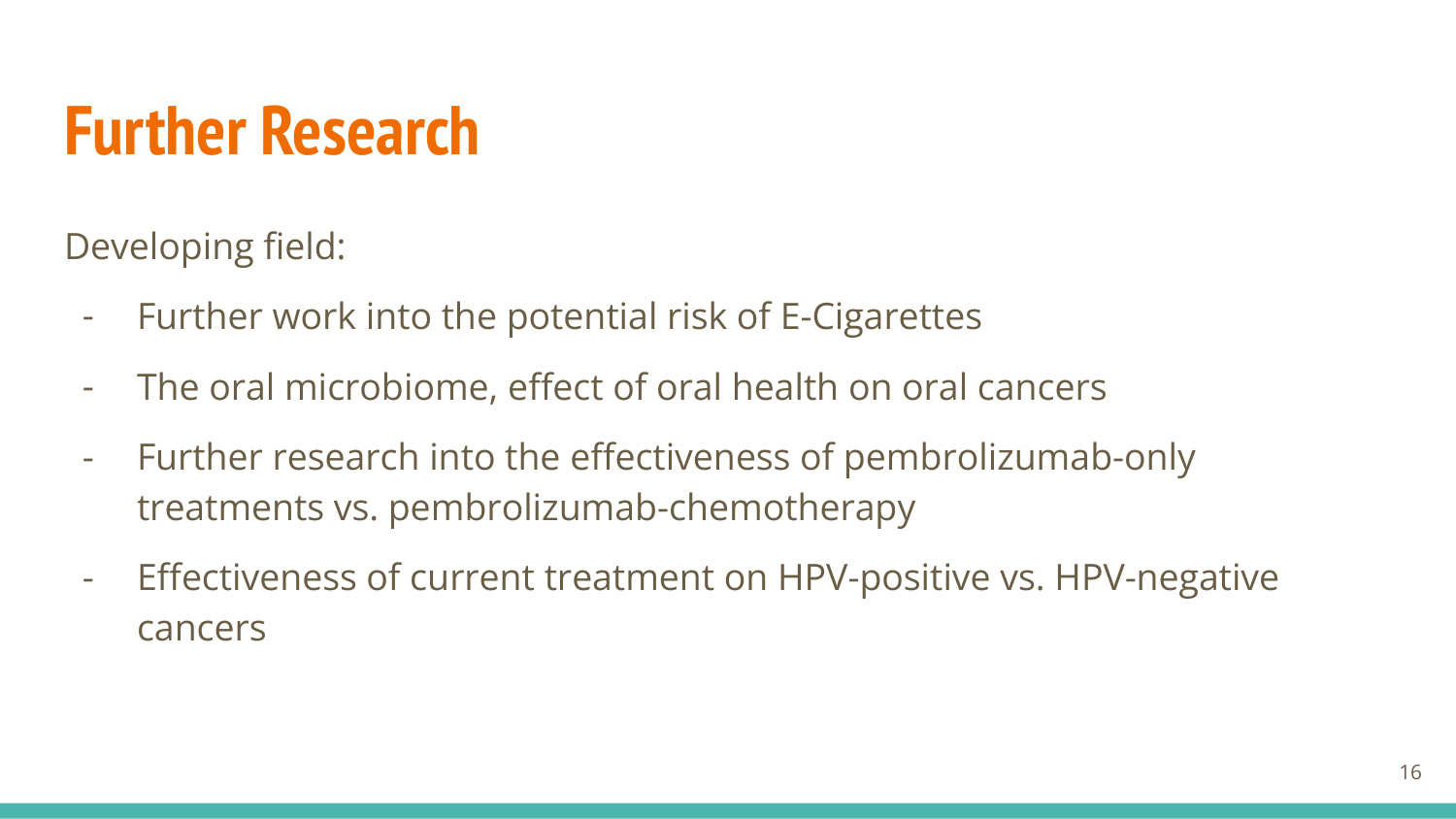

# Further Research
Developing field:
Further work into the potential risk of E-Cigarettes
The oral microbiome, effect of oral health on oral cancers
Further research into the effectiveness of pembrolizumab-only treatments vs. pembrolizumab-chemotherapy
Effectiveness of current treatment on HPV-positive vs. HPV-negative cancers
16